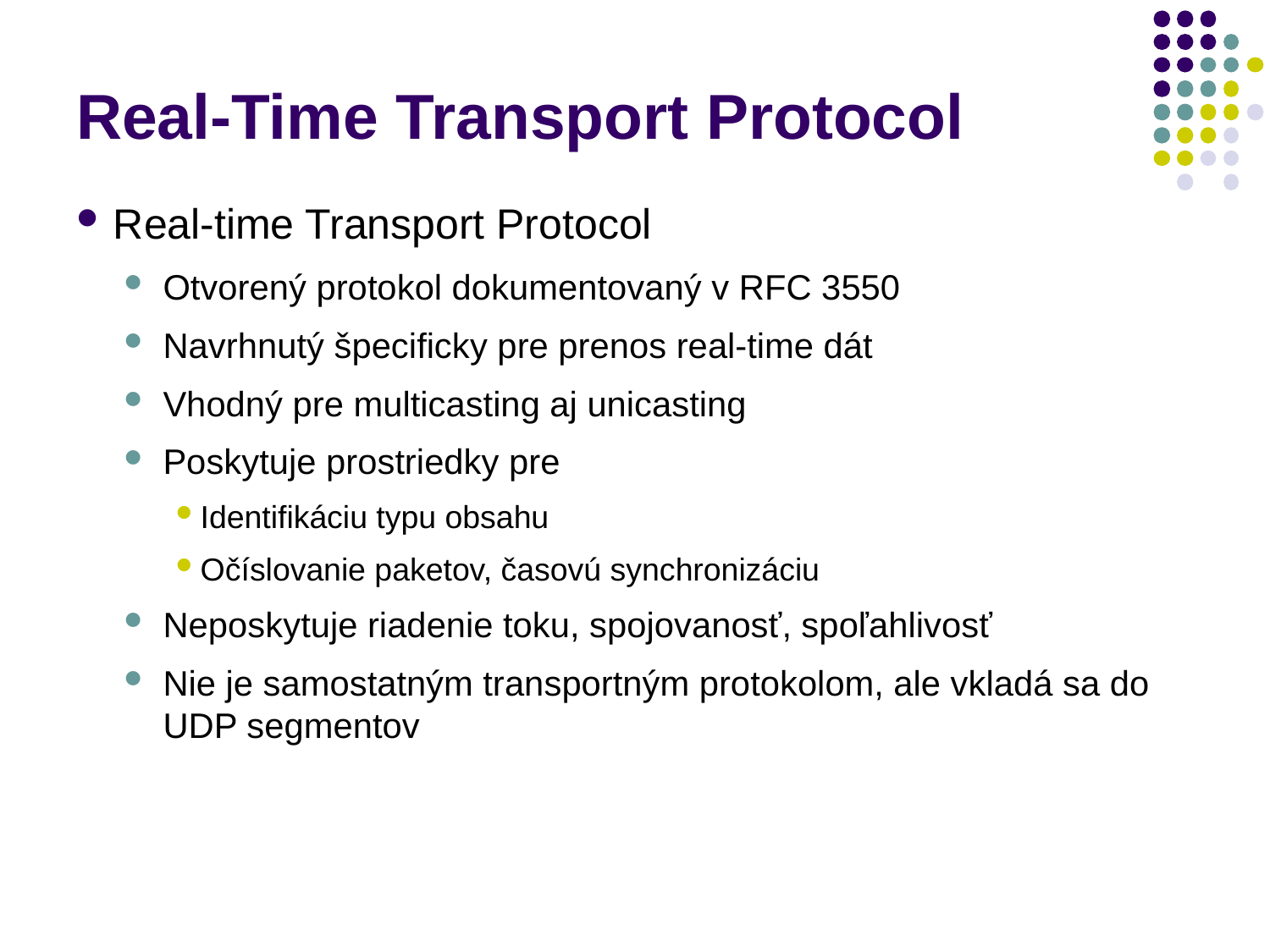

# Real-Time Transport Protocol
Real-time Transport Protocol
Otvorený protokol dokumentovaný v RFC 3550
Navrhnutý špecificky pre prenos real-time dát
Vhodný pre multicasting aj unicasting
Poskytuje prostriedky pre
Identifikáciu typu obsahu
Očíslovanie paketov, časovú synchronizáciu
Neposkytuje riadenie toku, spojovanosť, spoľahlivosť
Nie je samostatným transportným protokolom, ale vkladá sa do UDP segmentov